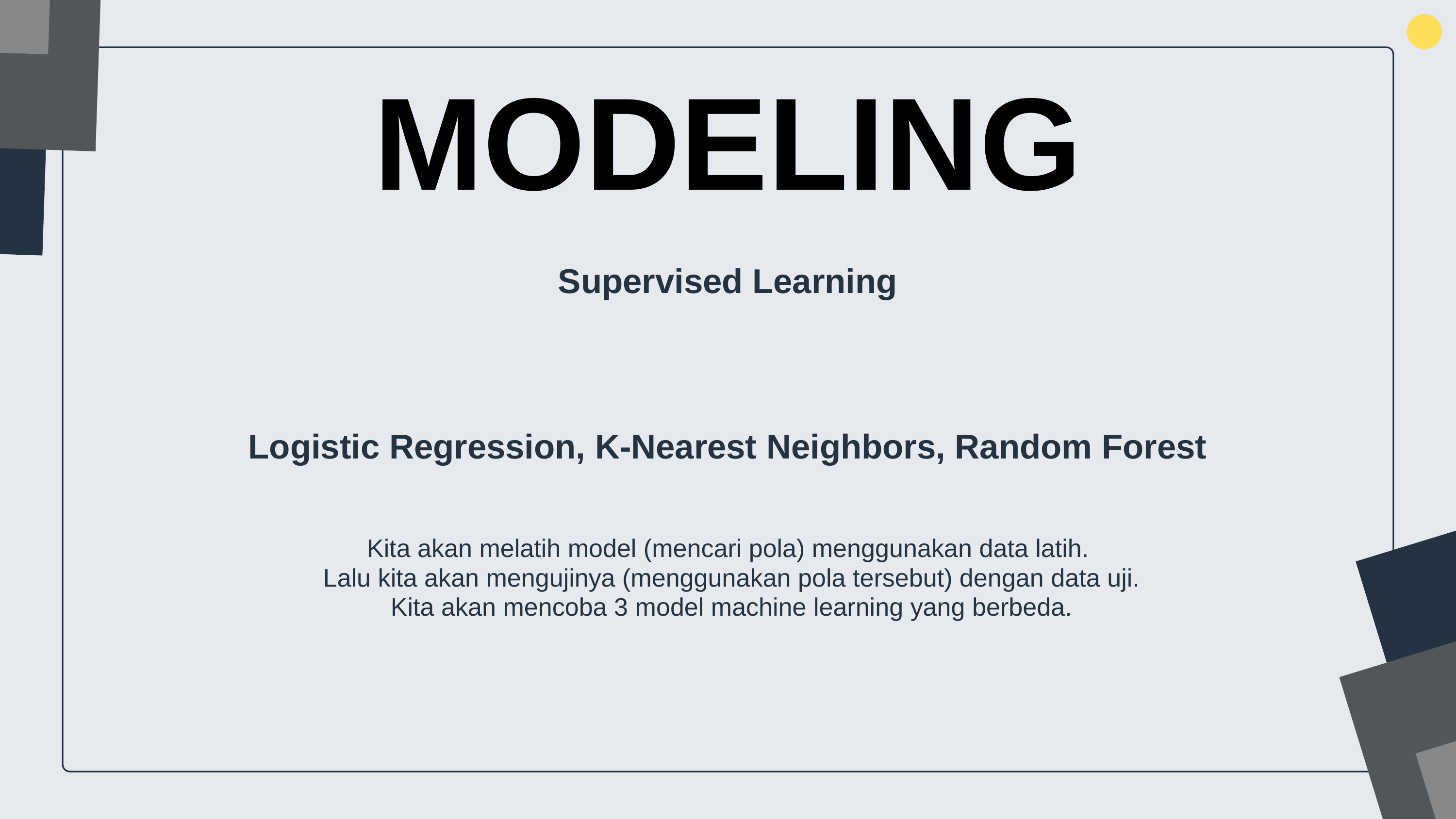

MODELING
Supervised Learning

Logistic Regression, K-Nearest Neighbors, Random Forest
Kita akan melatih model (mencari pola) menggunakan data latih.
 Lalu kita akan mengujinya (menggunakan pola tersebut) dengan data uji.
 Kita akan mencoba 3 model machine learning yang berbeda.